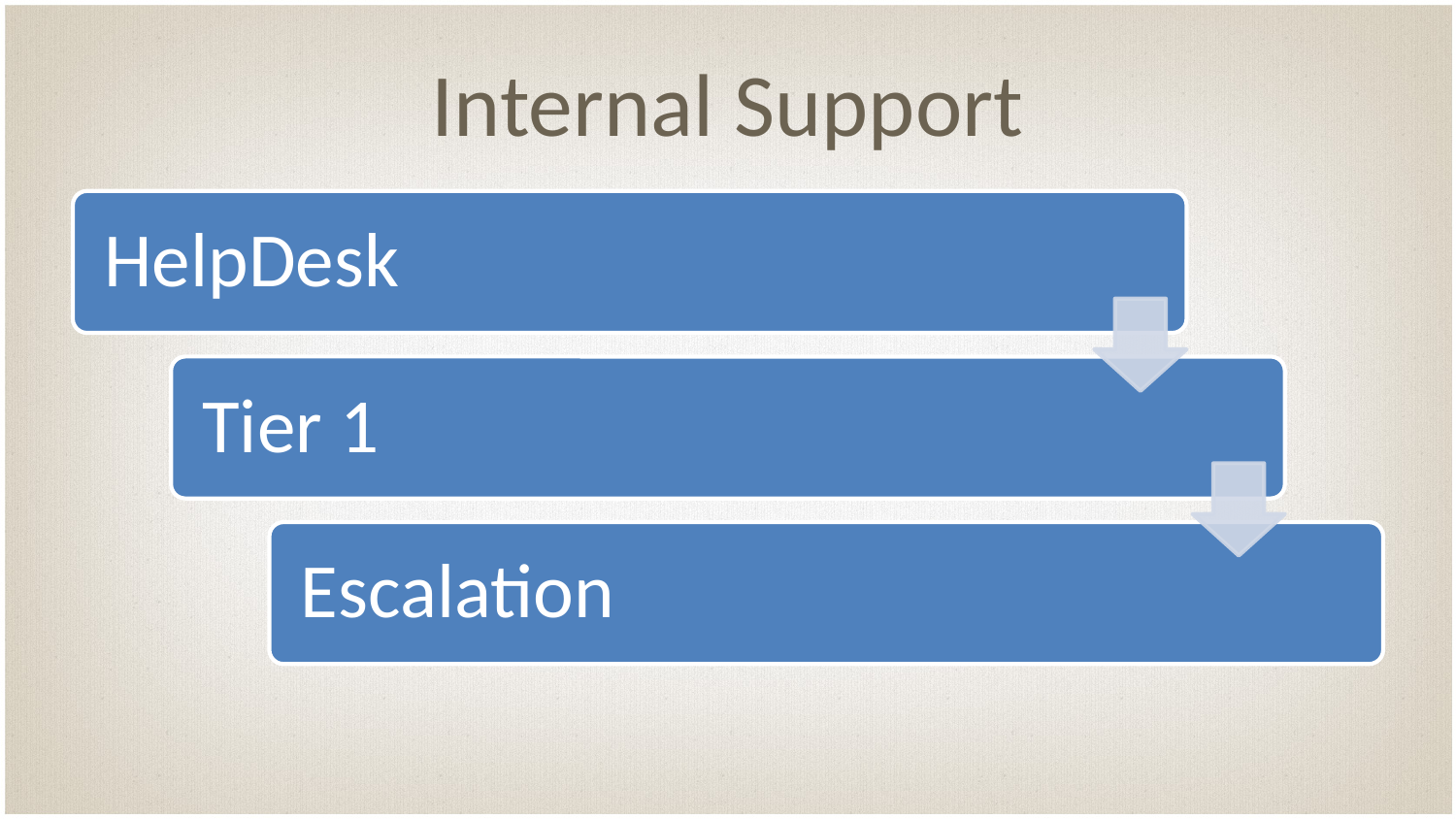

# Internal Support
HelpDesk
Tier 1
Escalation